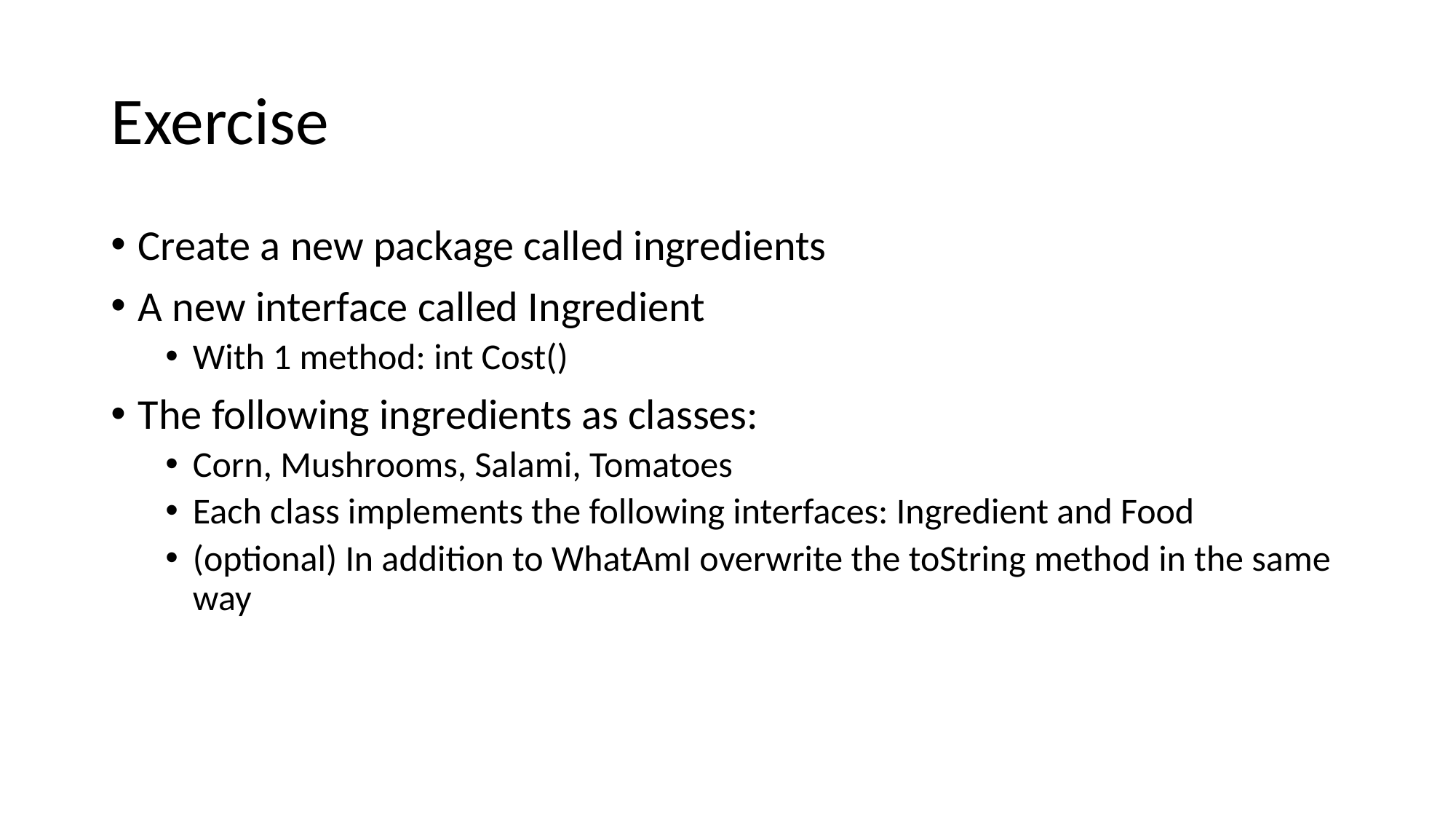

# Exercise
Create a new package called ingredients
A new interface called Ingredient
With 1 method: int Cost()
The following ingredients as classes:
Corn, Mushrooms, Salami, Tomatoes
Each class implements the following interfaces: Ingredient and Food
(optional) In addition to WhatAmI overwrite the toString method in the same way